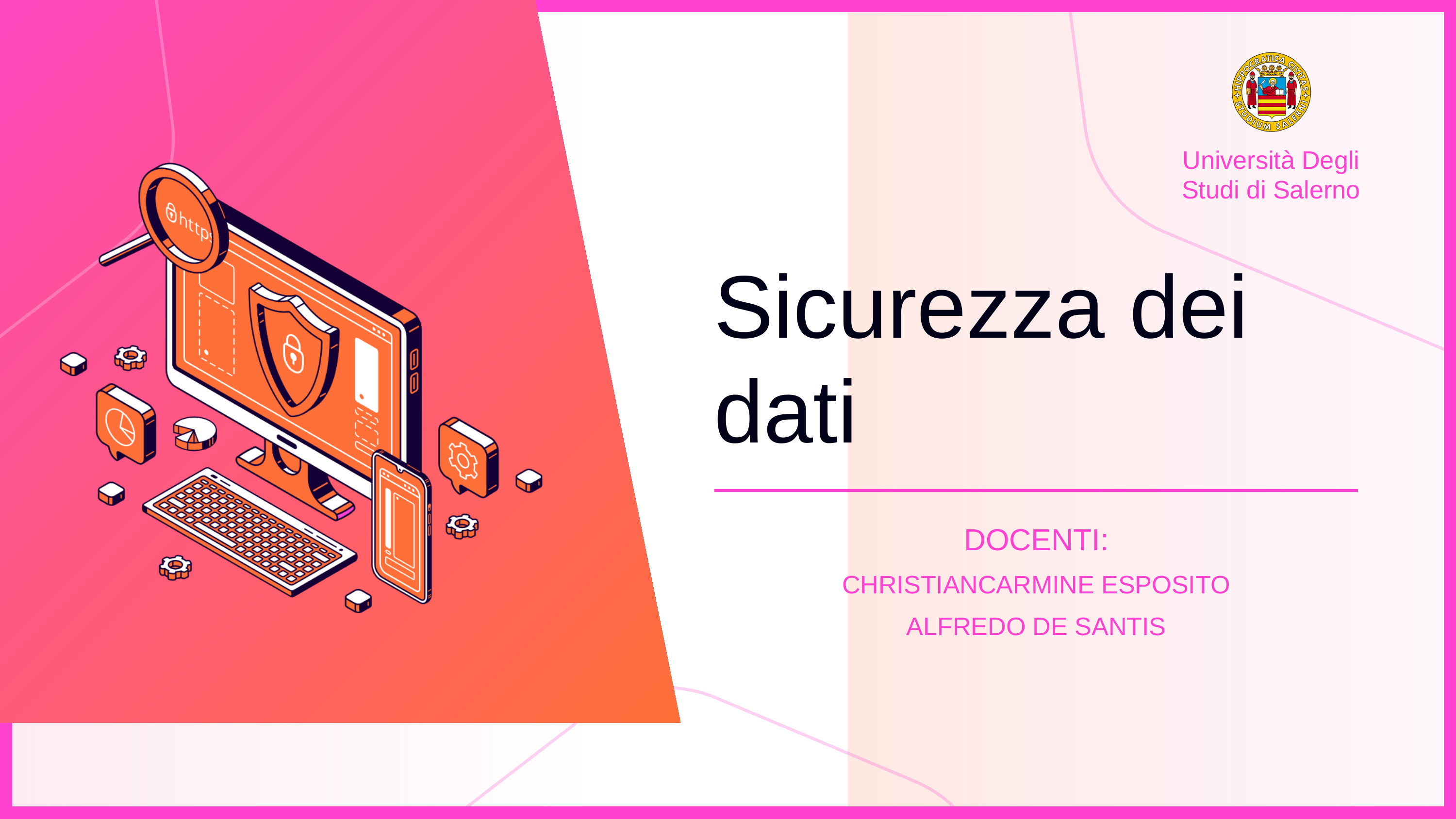

Università Degli Studi di Salerno

Sicurezza dei dati

DOCENTI:
CHRISTIANCARMINE ESPOSITO
ALFREDO DE SANTIS